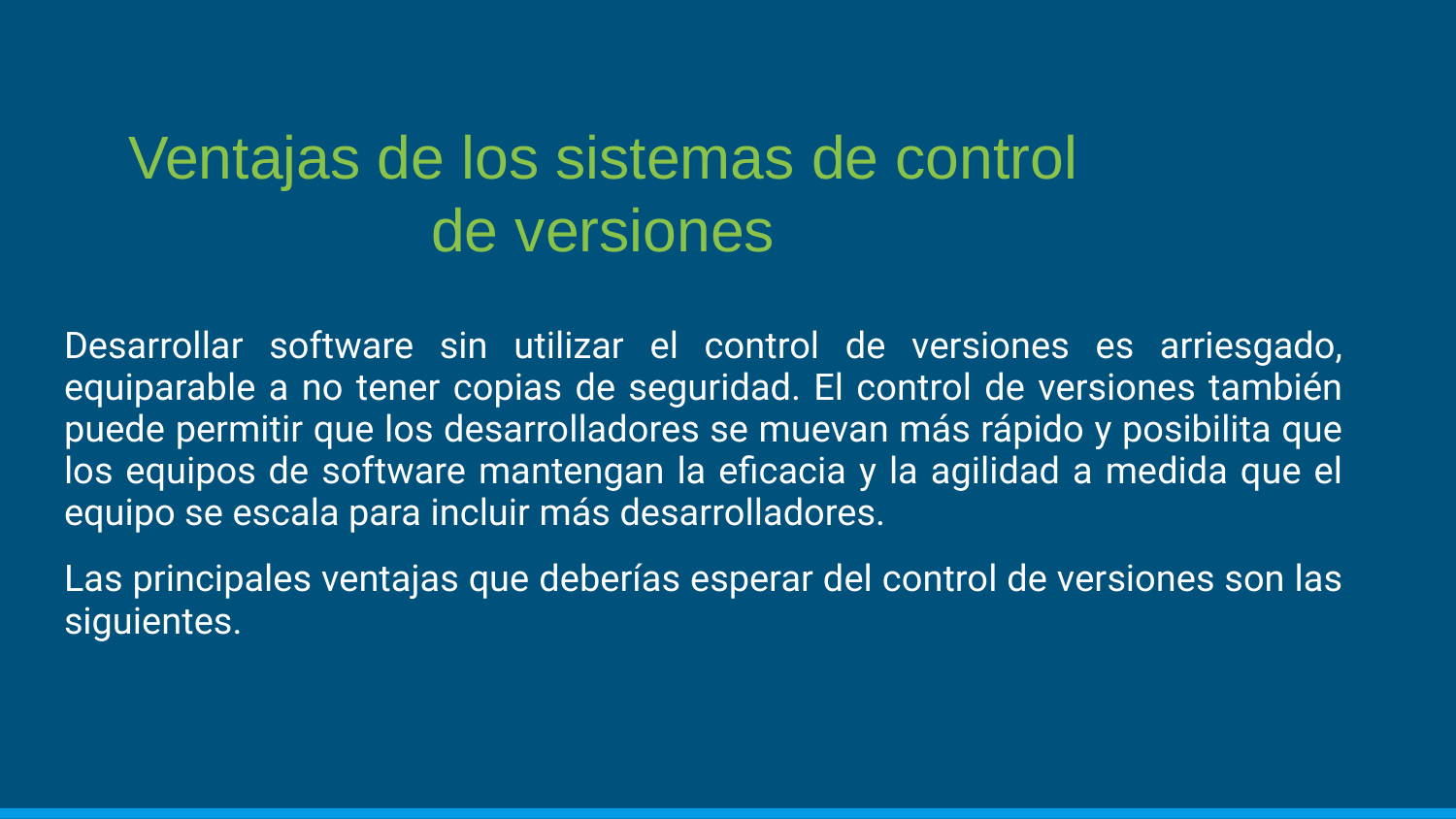

# Ventajas de los sistemas de control de versiones
Desarrollar software sin utilizar el control de versiones es arriesgado, equiparable a no tener copias de seguridad. El control de versiones también puede permitir que los desarrolladores se muevan más rápido y posibilita que los equipos de software mantengan la eficacia y la agilidad a medida que el equipo se escala para incluir más desarrolladores.
Las principales ventajas que deberías esperar del control de versiones son las siguientes.